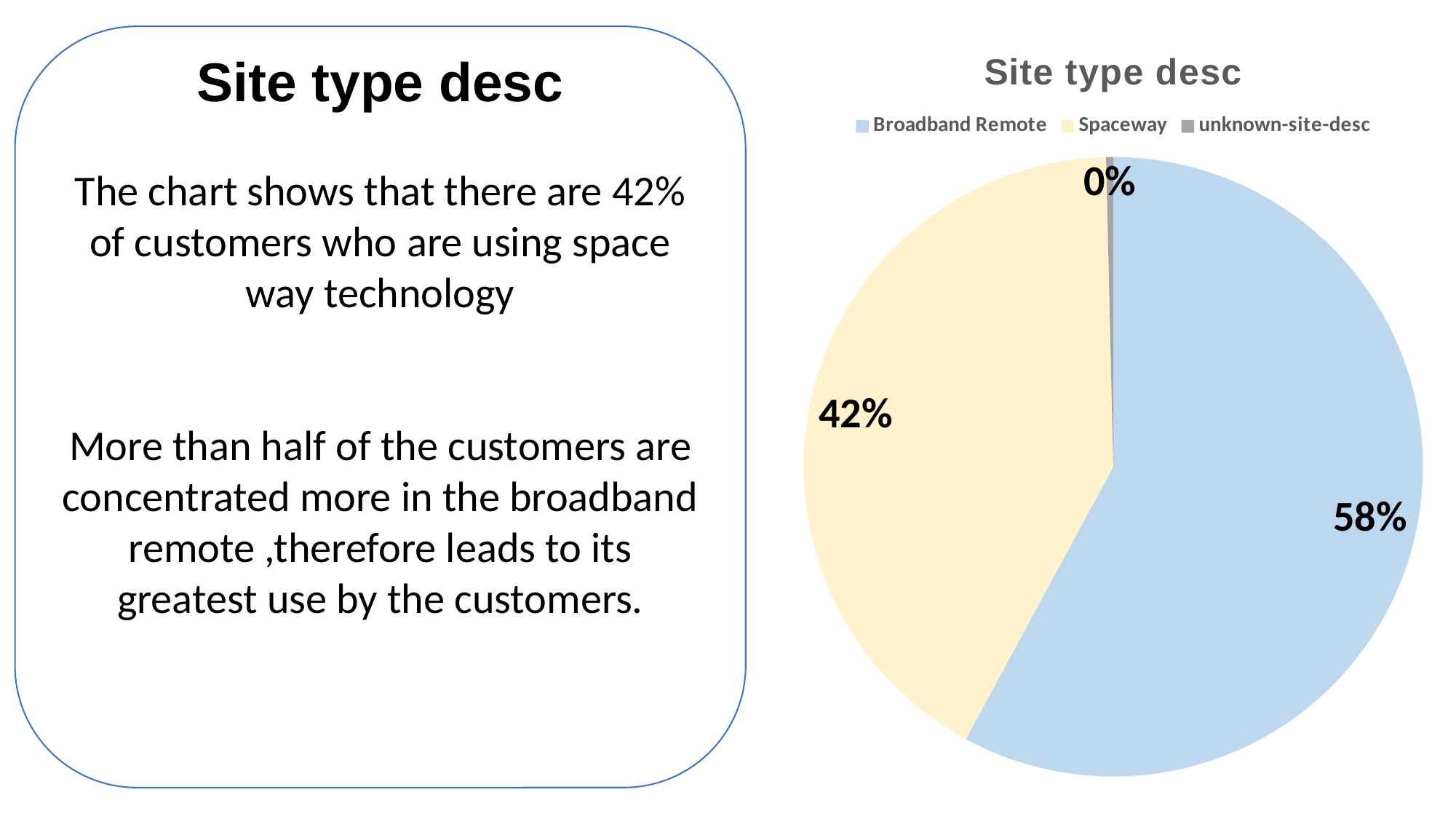

### Chart: Site type desc

| Category | percentage |
|---|---|
| Broadband Remote | 57.897894894744674 |
| Spaceway | 41.7320866043302 |
| unknown-site-desc | 0.3700185009250464 |
Site type desc

The chart shows that there are 42% of customers who are using space way technology

More than half of the customers are concentrated more in the broadband remote ,therefore leads to its greatest use by the customers.